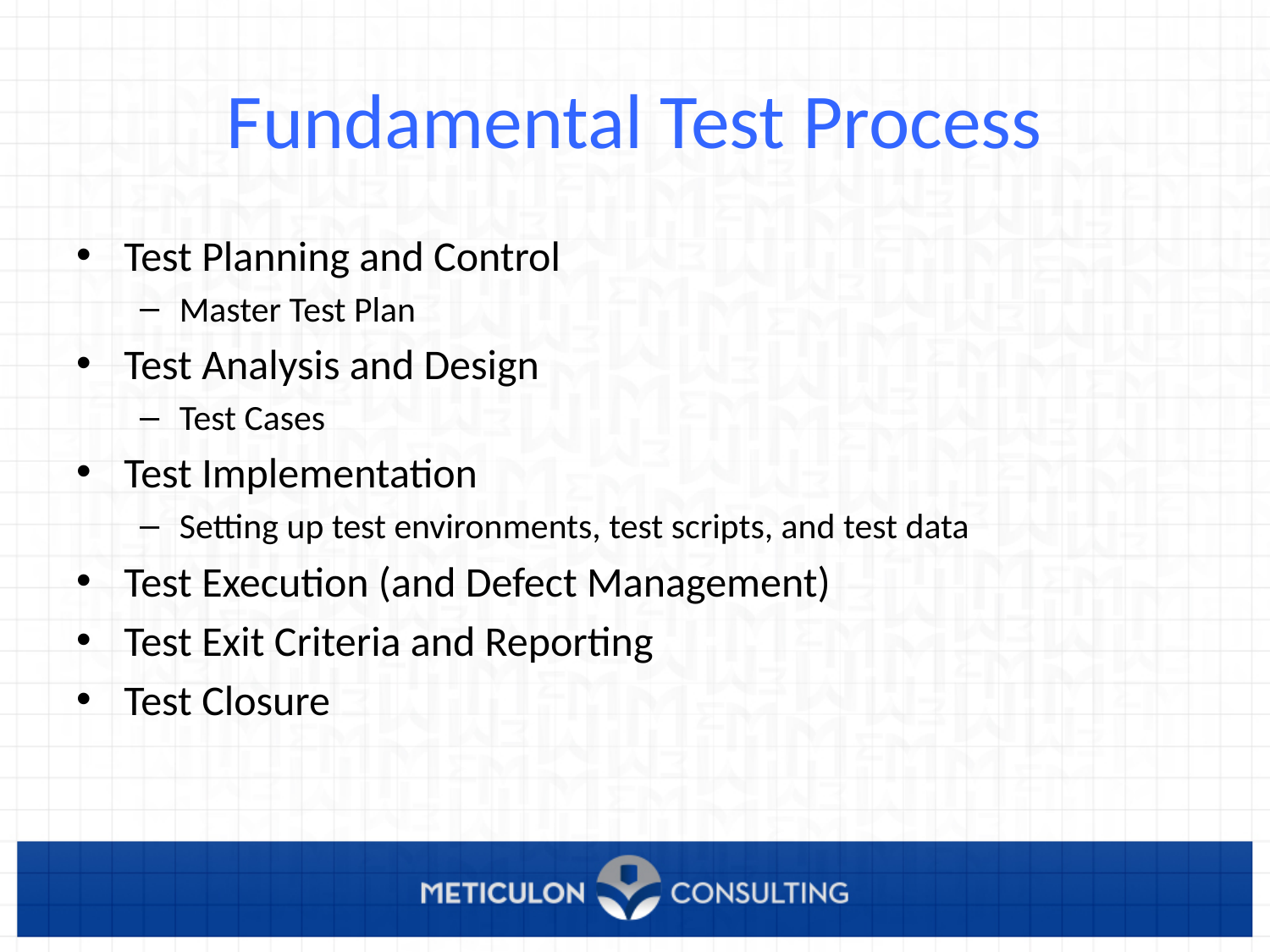

# Fundamental Test Process
Test Planning and Control
Master Test Plan
Test Analysis and Design
Test Cases
Test Implementation
Setting up test environments, test scripts, and test data
Test Execution (and Defect Management)
Test Exit Criteria and Reporting
Test Closure